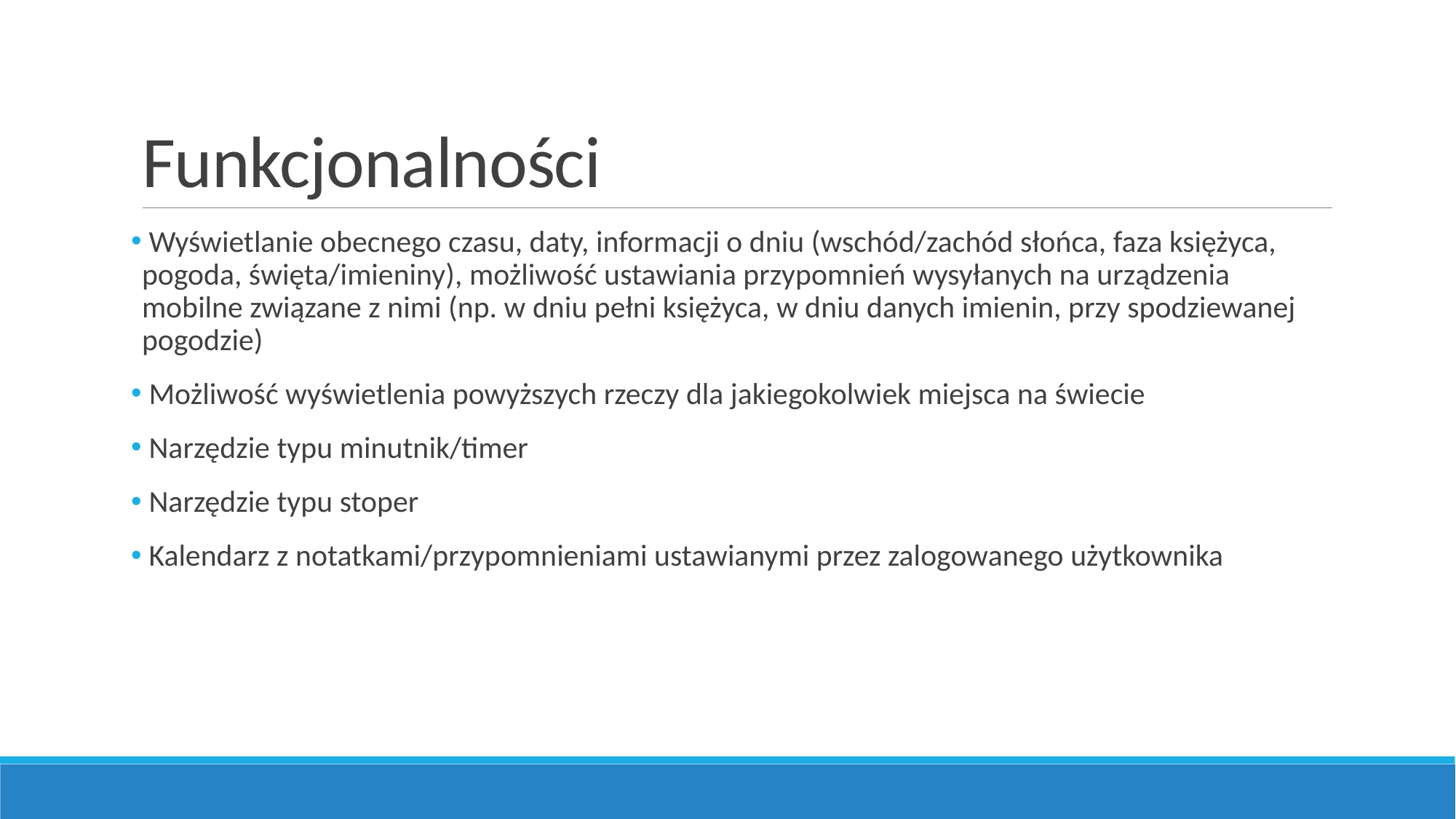

# Funkcjonalności
 Wyświetlanie obecnego czasu, daty, informacji o dniu (wschód/zachód słońca, faza księżyca, pogoda, święta/imieniny), możliwość ustawiania przypomnień wysyłanych na urządzenia mobilne związane z nimi (np. w dniu pełni księżyca, w dniu danych imienin, przy spodziewanej pogodzie)
 Możliwość wyświetlenia powyższych rzeczy dla jakiegokolwiek miejsca na świecie
 Narzędzie typu minutnik/timer
 Narzędzie typu stoper
 Kalendarz z notatkami/przypomnieniami ustawianymi przez zalogowanego użytkownika